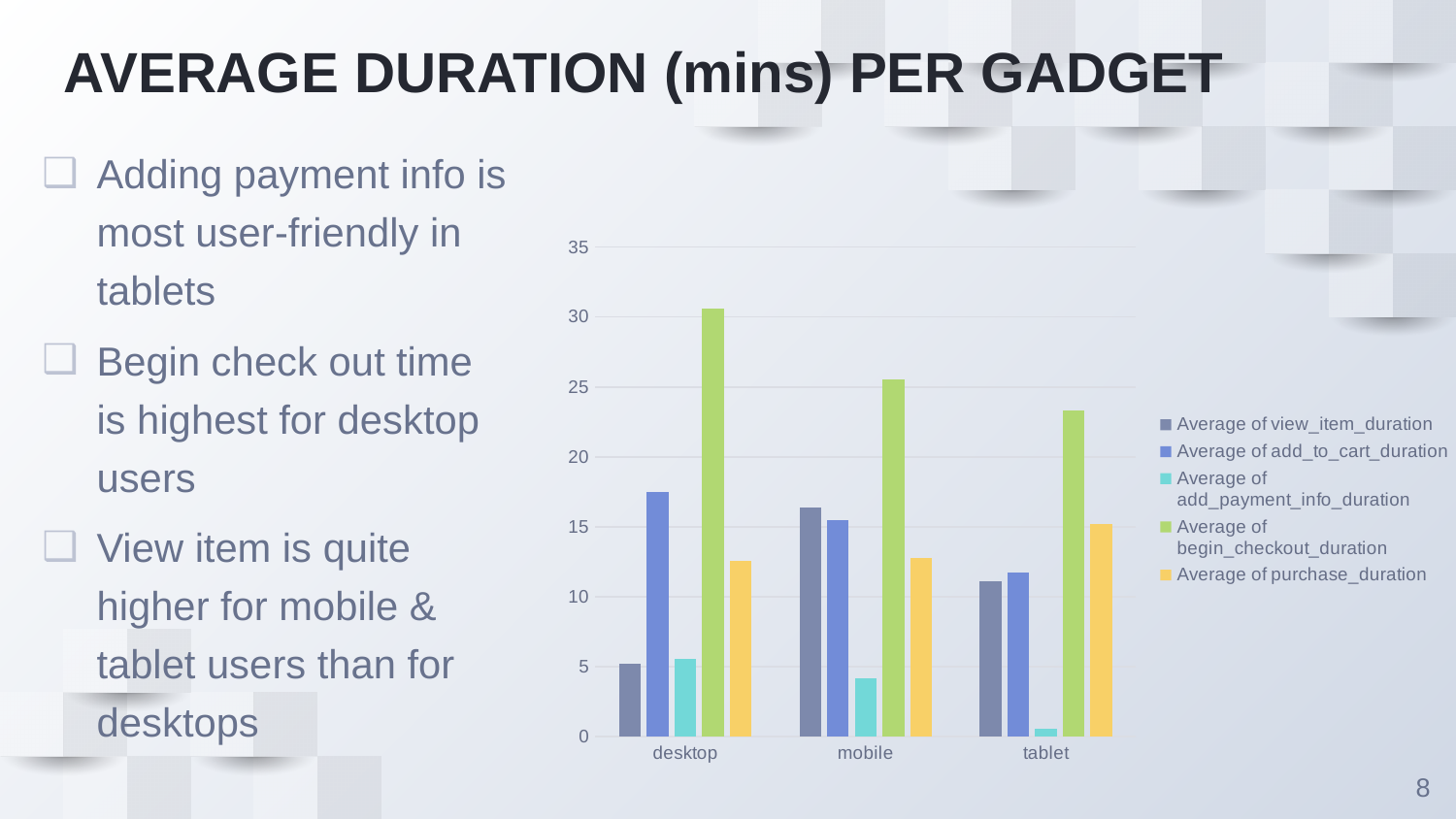

AVERAGE DURATION (mins) PER GADGET
Adding payment info is most user-friendly in tablets
Begin check out time is highest for desktop users
View item is quite higher for mobile & tablet users than for desktops

### Chart

| Category | Average of view_item_duration | Average of add_to_cart_duration | Average of add_payment_info_duration | Average of begin_checkout_duration | Average of purchase_duration |
|---|---|---|---|---|---|
| desktop | 5.197007481296758 | 17.511845386533665 | 5.559850374064838 | 30.600374064837904 | 12.590399002493765 |
| mobile | 16.38921651221567 | 15.48357203032856 | 4.183656276326874 | 25.513058129738837 | 12.779275484414491 |
| tablet | 11.064516129032258 | 11.725806451612904 | 0.5645161290322581 | 23.306451612903224 | 15.17741935483871 |
8